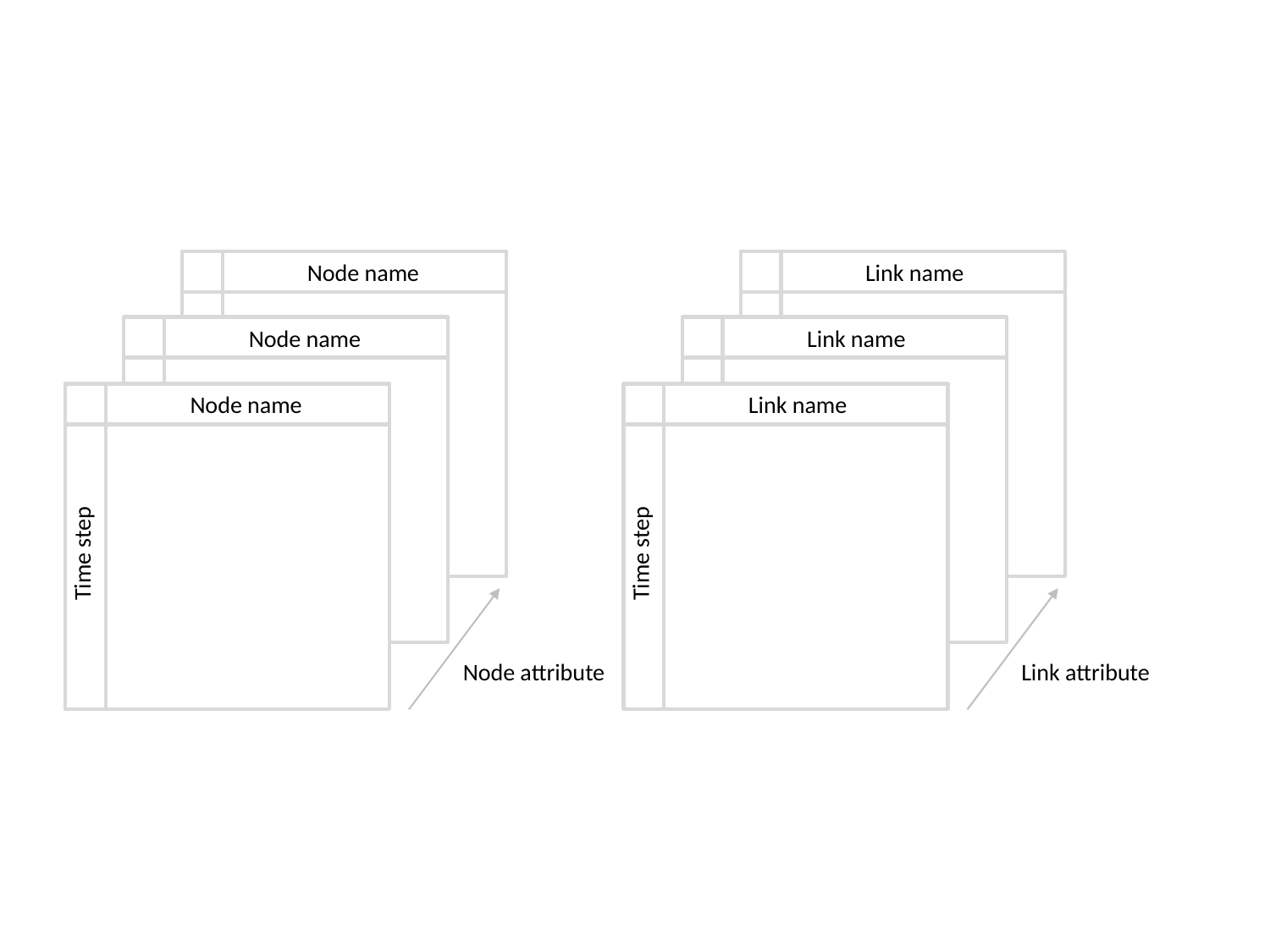

Node name

Link name

Node name

Link name

Node name
Time step

Link name
Time step
Node attribute
Link attribute